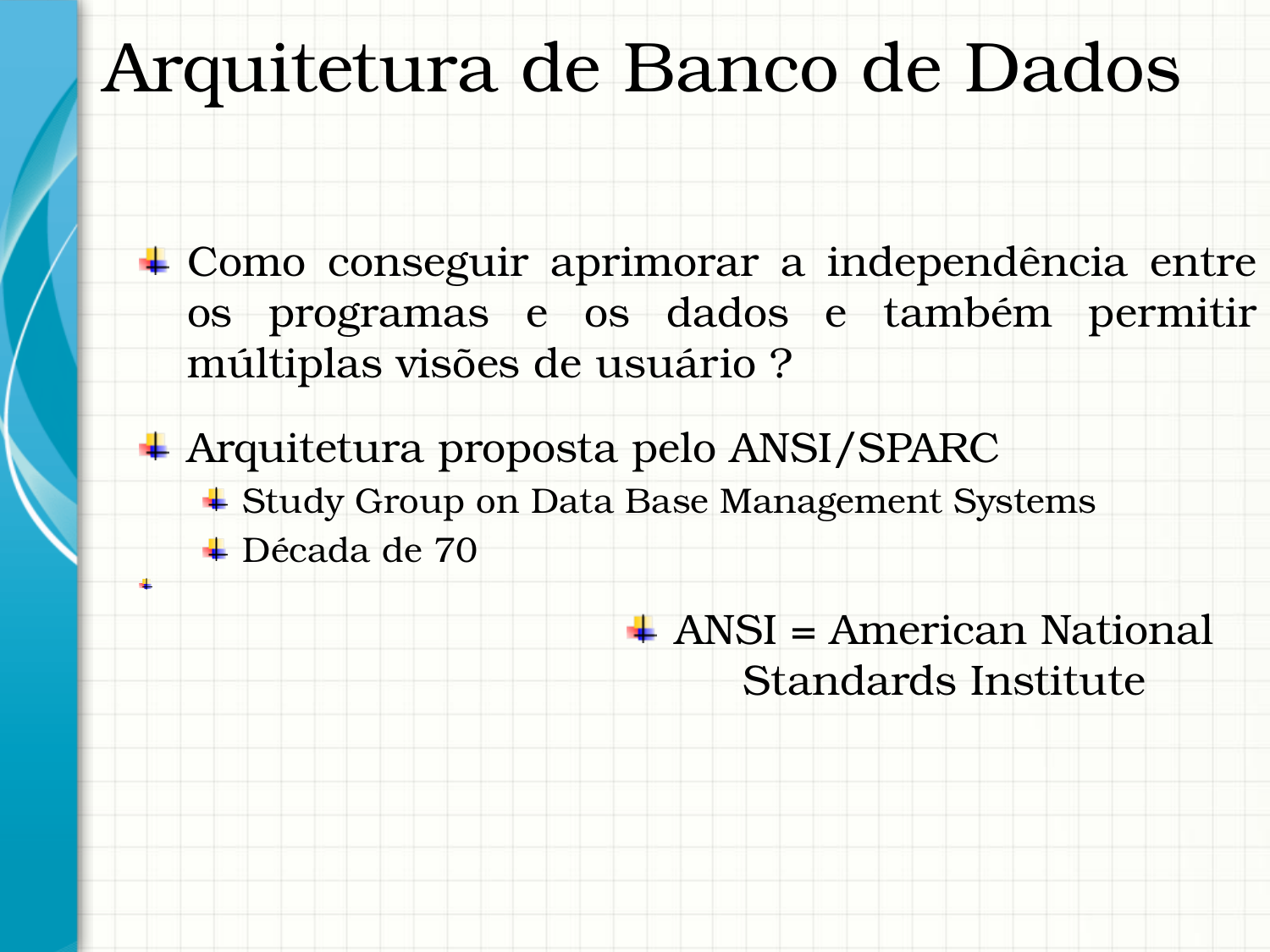

Arquitetura de Banco de Dados
Como conseguir aprimorar a independência entre os programas e os dados e também permitir múltiplas visões de usuário ?

Arquitetura proposta pelo ANSI/SPARC
Study Group on Data Base Management Systems
Década de 70

ANSI = American National Standards Institute